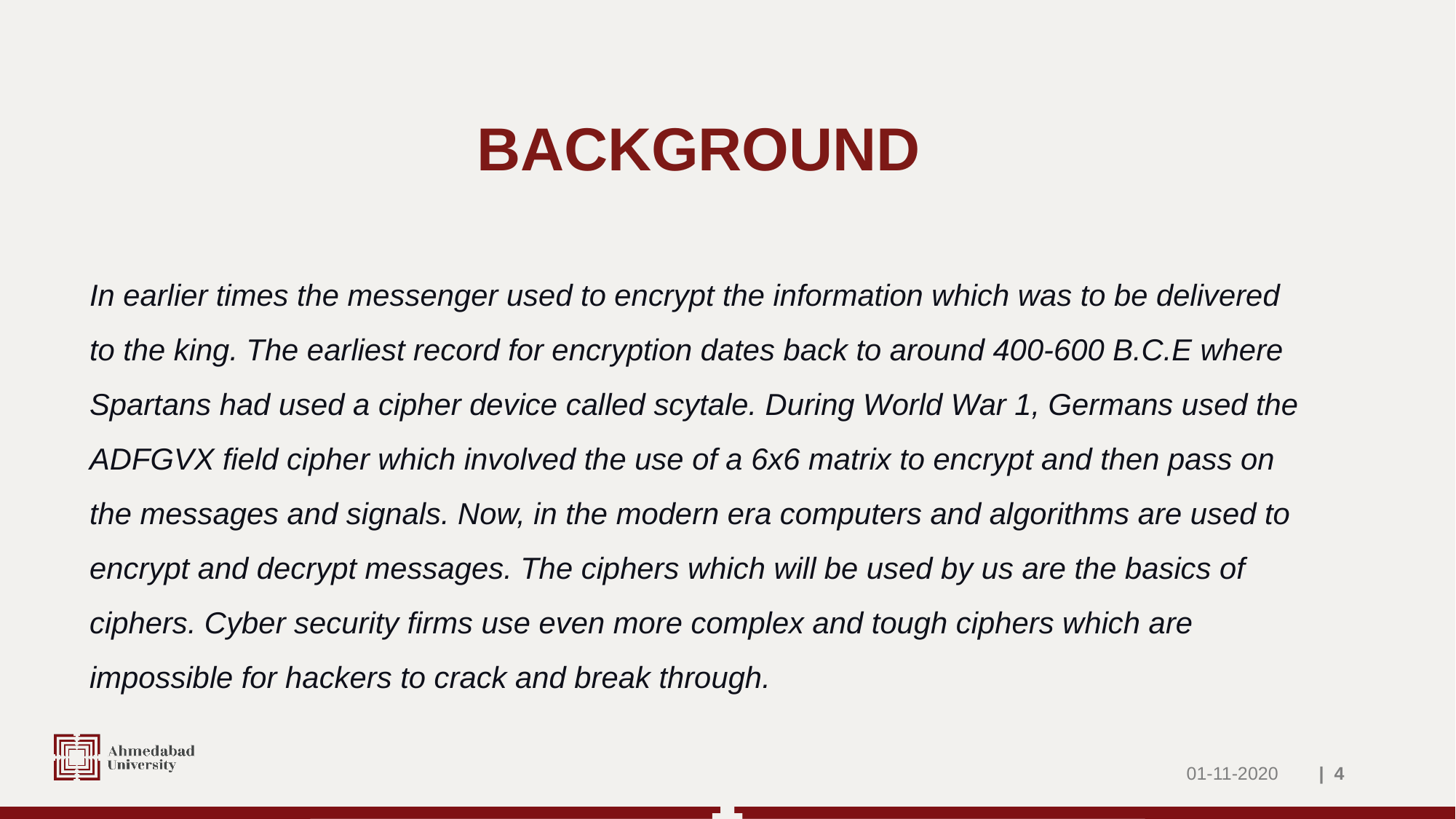

# BACKGROUND
In earlier times the messenger used to encrypt the information which was to be delivered to the king. The earliest record for encryption dates back to around 400-600 B.C.E where Spartans had used a cipher device called scytale. During World War 1, Germans used the ADFGVX field cipher which involved the use of a 6x6 matrix to encrypt and then pass on the messages and signals. Now, in the modern era computers and algorithms are used to encrypt and decrypt messages. The ciphers which will be used by us are the basics of ciphers. Cyber security firms use even more complex and tough ciphers which are impossible for hackers to crack and break through.

01-11-2020
|  4